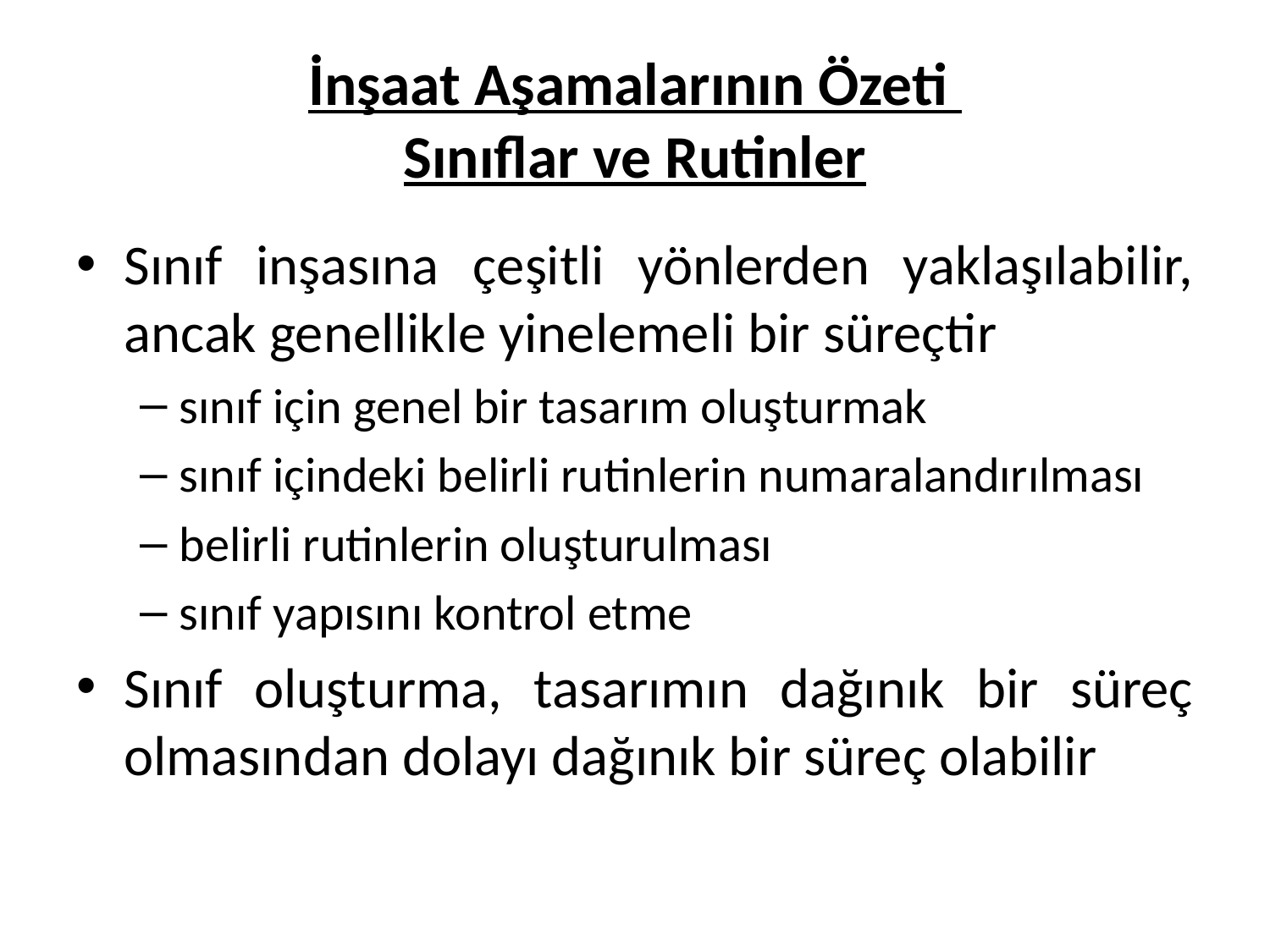

# İnşaat Aşamalarının Özeti Sınıflar ve Rutinler
Sınıf inşasına çeşitli yönlerden yaklaşılabilir, ancak genellikle yinelemeli bir süreçtir
sınıf için genel bir tasarım oluşturmak
sınıf içindeki belirli rutinlerin numaralandırılması
belirli rutinlerin oluşturulması
sınıf yapısını kontrol etme
Sınıf oluşturma, tasarımın dağınık bir süreç olmasından dolayı dağınık bir süreç olabilir